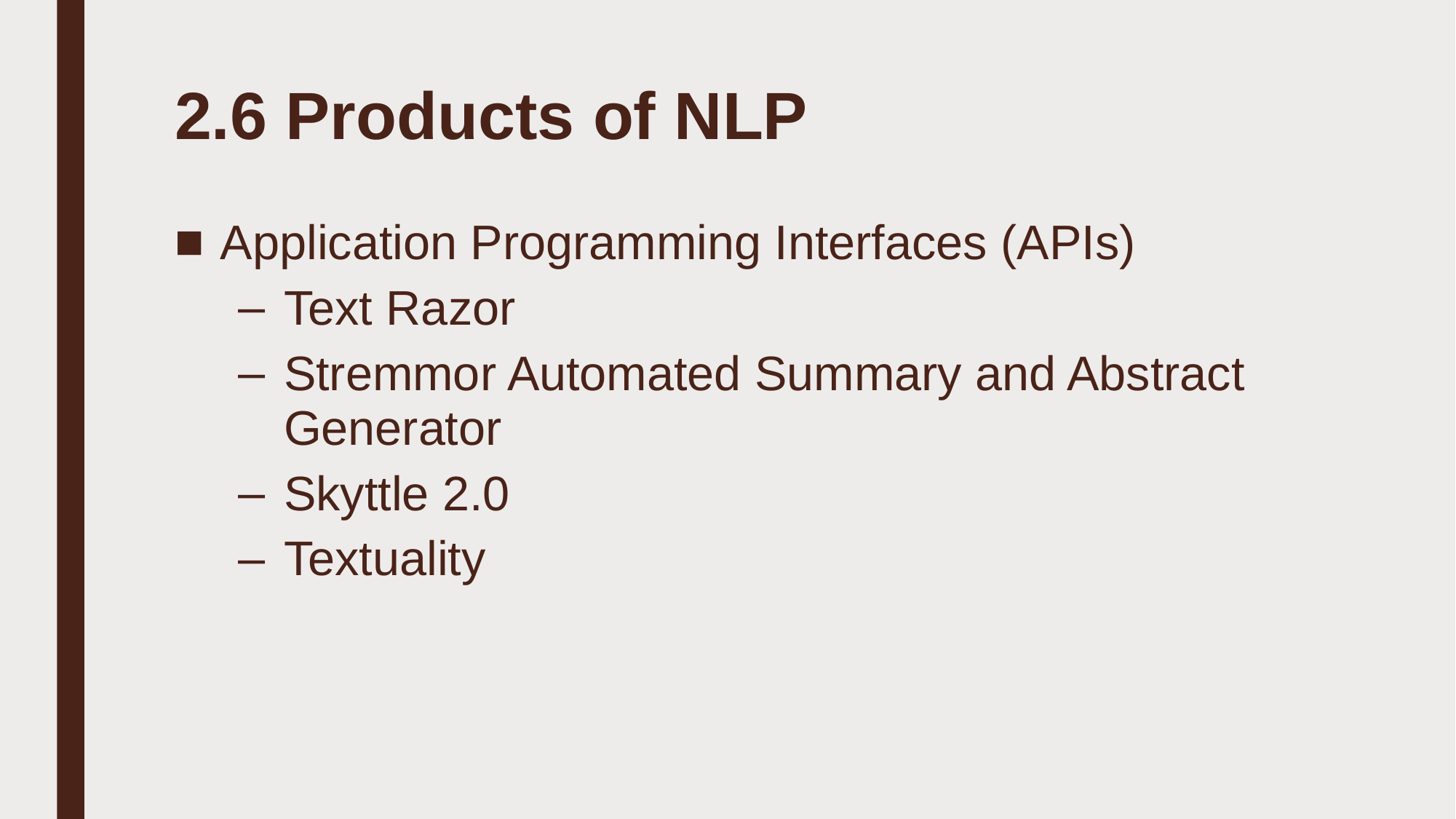

# 2.6 Products of NLP
Application Programming Interfaces (APIs)
Text Razor
Stremmor Automated Summary and Abstract Generator
Skyttle 2.0
Textuality